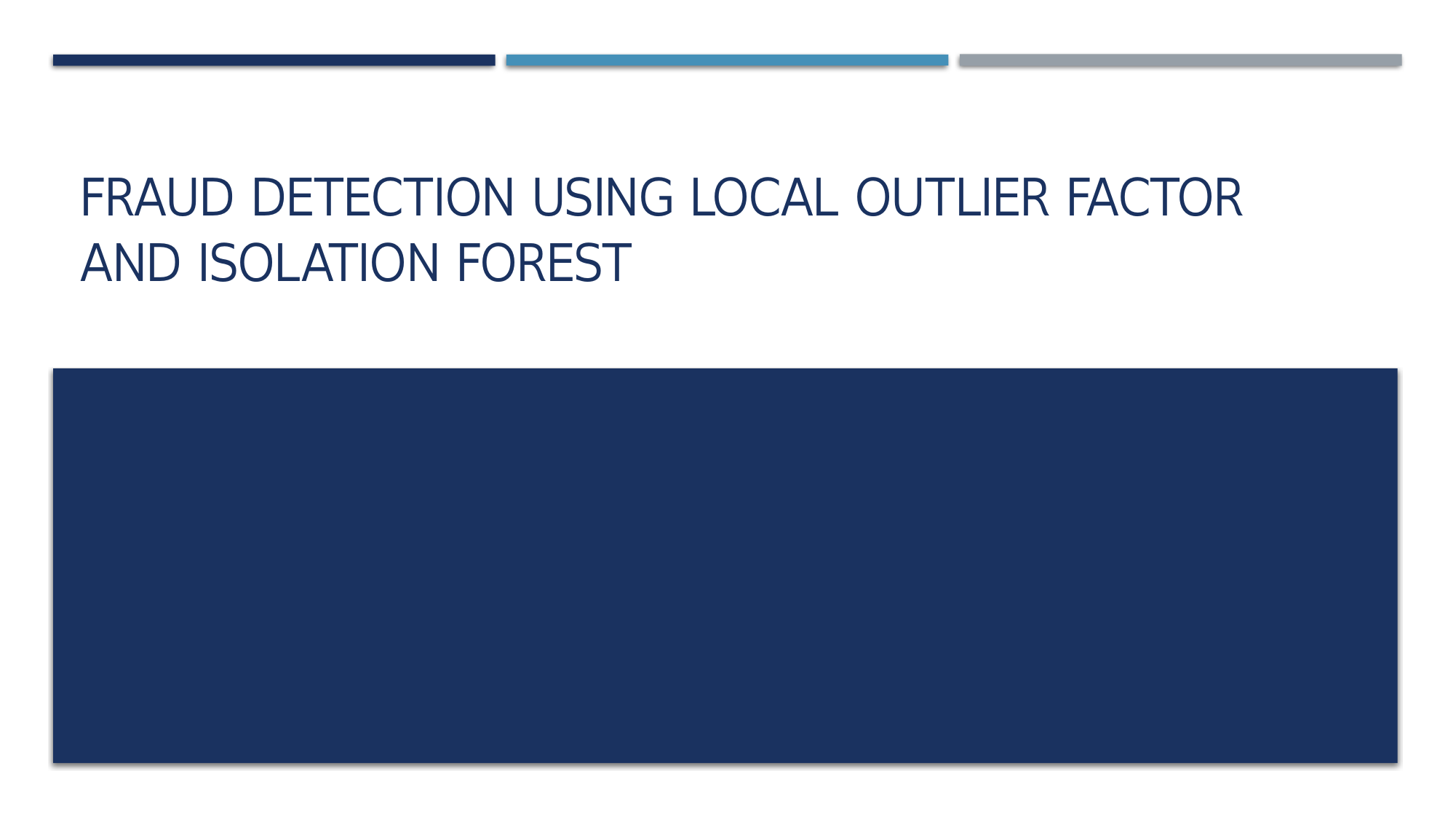

# Fraud detection using local outlier factor  and isolation forest